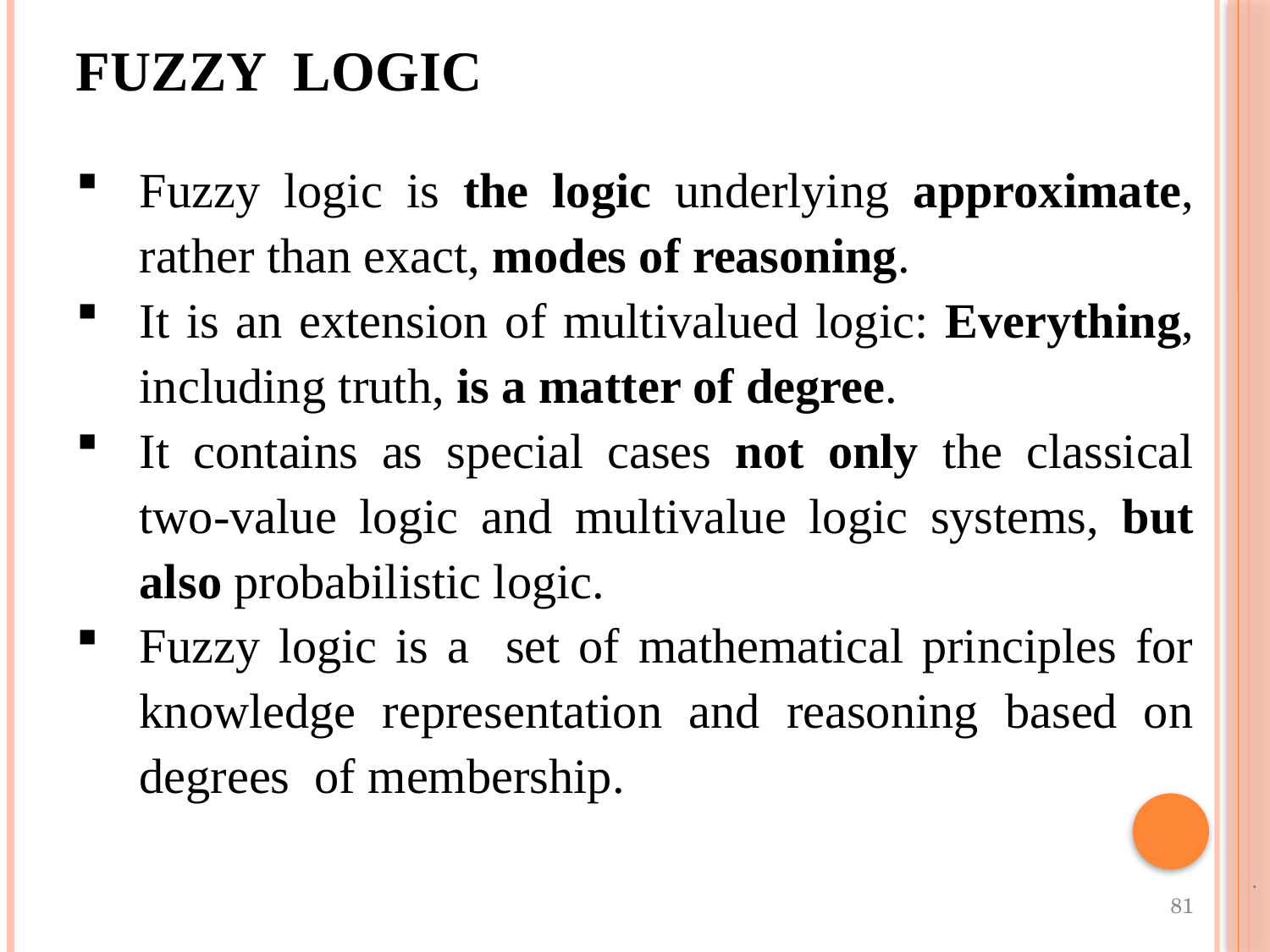

FUZZY  LOGIC
Fuzzy logic is the logic underlying approximate, rather than exact, modes of reasoning.
It is an extension of multivalued logic: Everything, including truth, is a matter of degree.
It contains as special cases not only the classical two-value logic and multivalue logic systems, but also probabilistic logic.
Fuzzy logic is a  set of mathematical principles for knowledge representation and reasoning based on degrees  of membership.

.
81